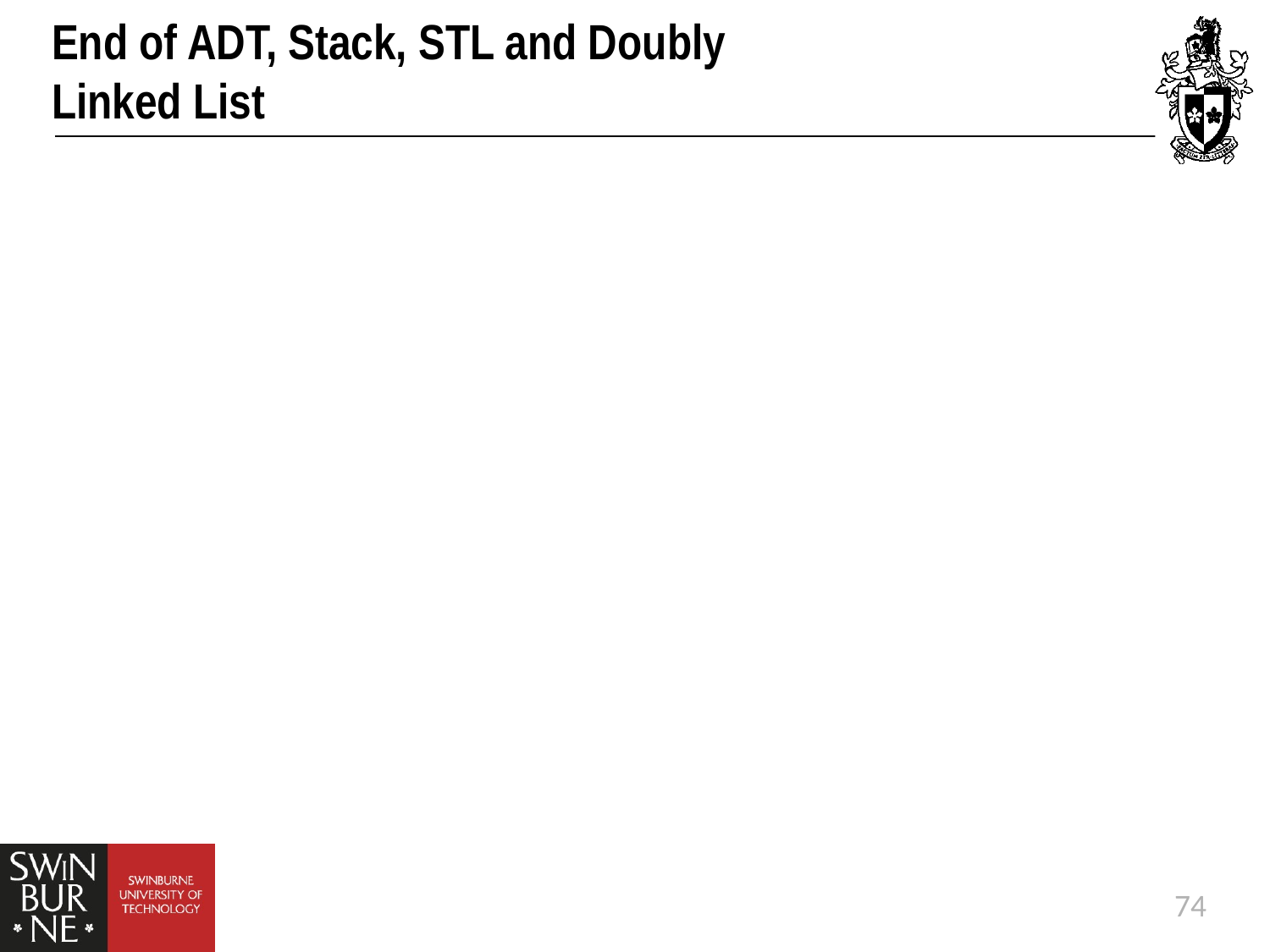

# End of ADT, Stack, STL and Doubly Linked List

74